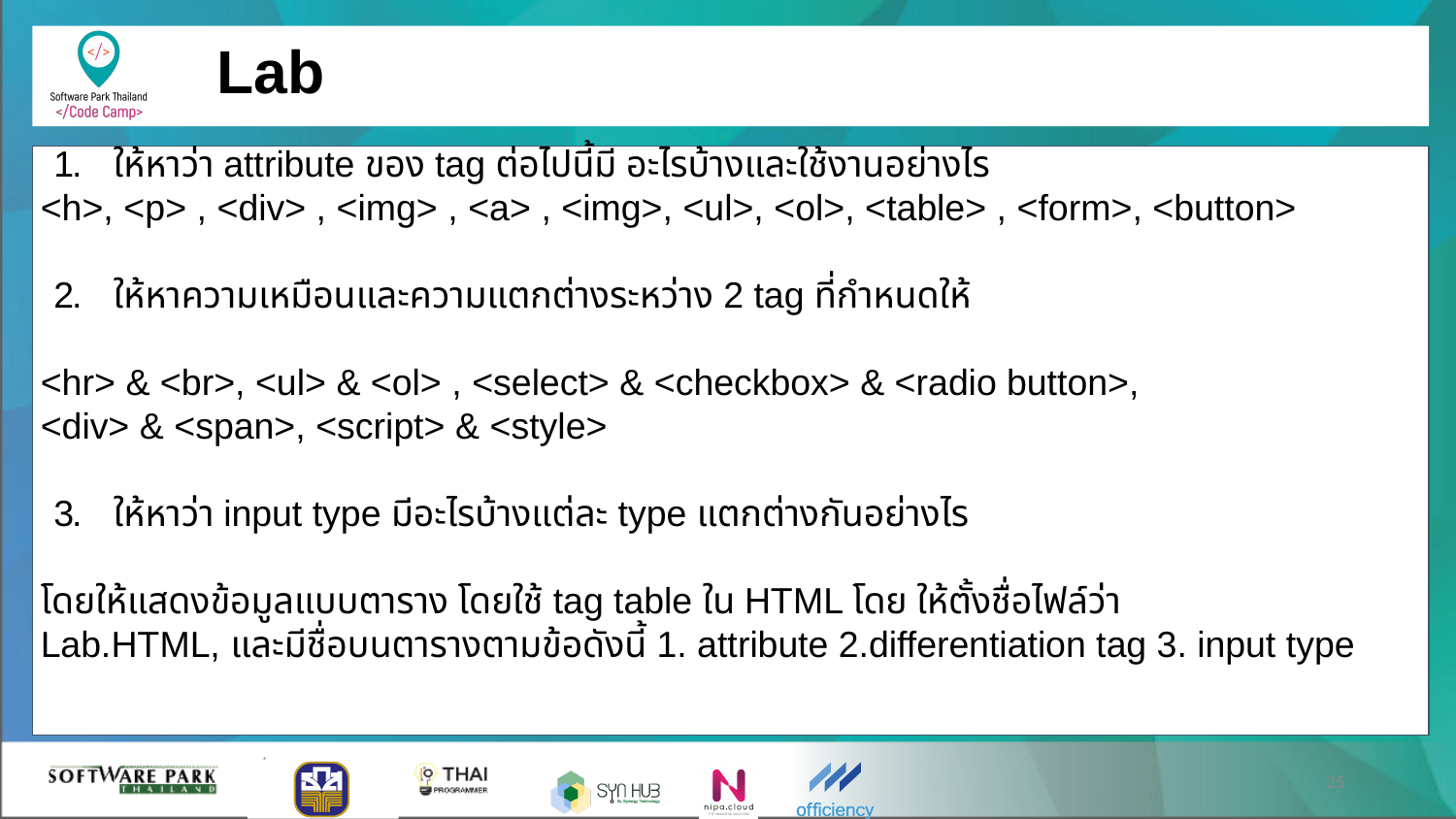

# Lab
ให้หาว่า attribute ของ tag ต่อไปนี้มี อะไรบ้างและใช้งานอย่างไร
<h>, <p> , <div> , <img> , <a> , <img>, <ul>, <ol>, <table> , <form>, <button>

ให้หาความเหมือนและความแตกต่างระหว่าง 2 tag ที่กำหนดให้

<hr> & <br>, <ul> & <ol> , <select> & <checkbox> & <radio button>,
<div> & <span>, <script> & <style>

ให้หาว่า input type มีอะไรบ้างแต่ละ type แตกต่างกันอย่างไร

โดยให้แสดงข้อมูลแบบตาราง โดยใช้ tag table ใน HTML โดย ให้ตั้งชื่อไฟล์ว่า
Lab.HTML, และมีชื่อบนตารางตามข้อดังนี้ 1. attribute 2.differentiation tag 3. input type
25